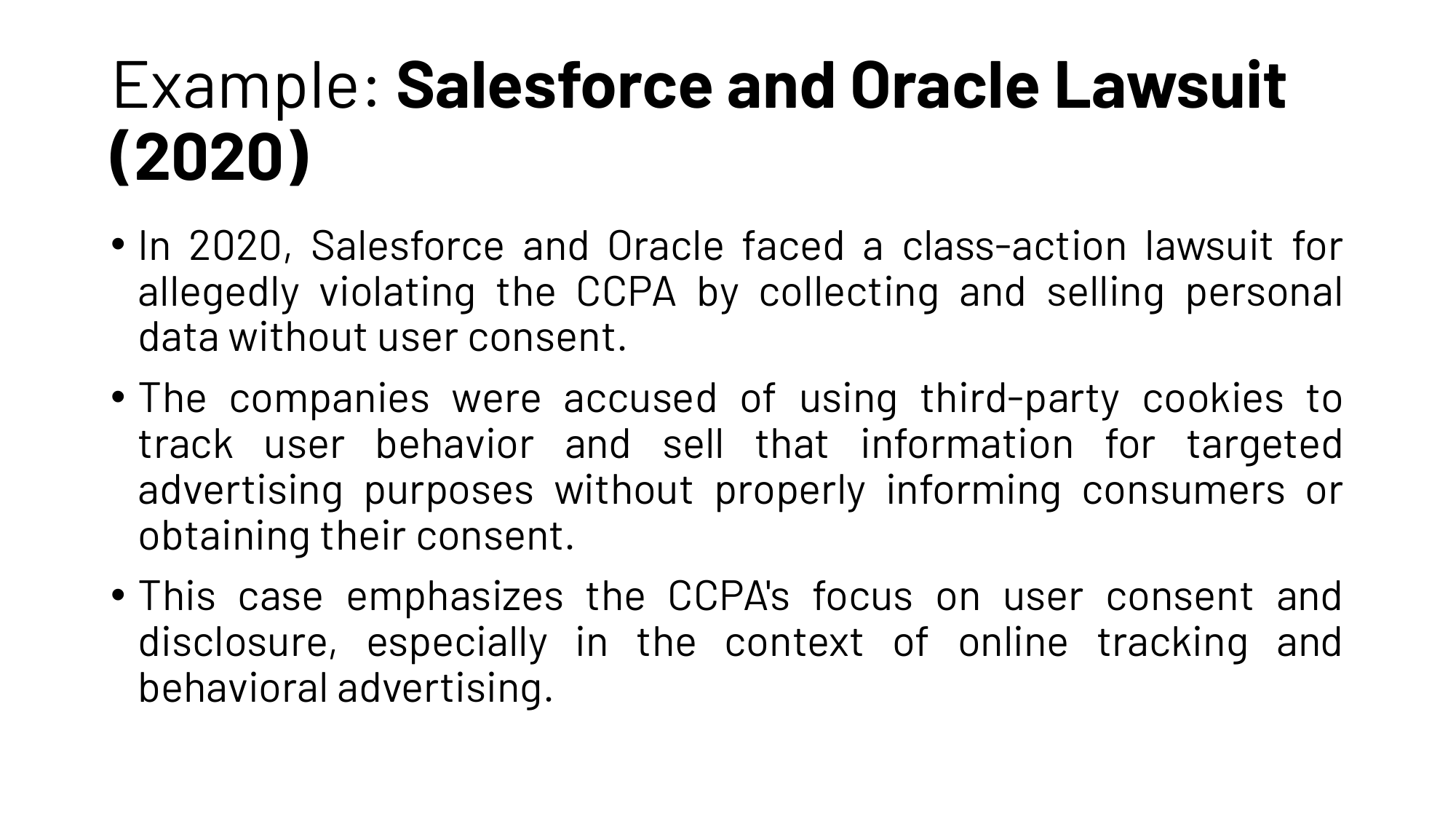

# Example: Salesforce and Oracle Lawsuit (2020)
In 2020, Salesforce and Oracle faced a class-action lawsuit for allegedly violating the CCPA by collecting and selling personal data without user consent.
The companies were accused of using third-party cookies to track user behavior and sell that information for targeted advertising purposes without properly informing consumers or obtaining their consent.
This case emphasizes the CCPA's focus on user consent and disclosure, especially in the context of online tracking and behavioral advertising.